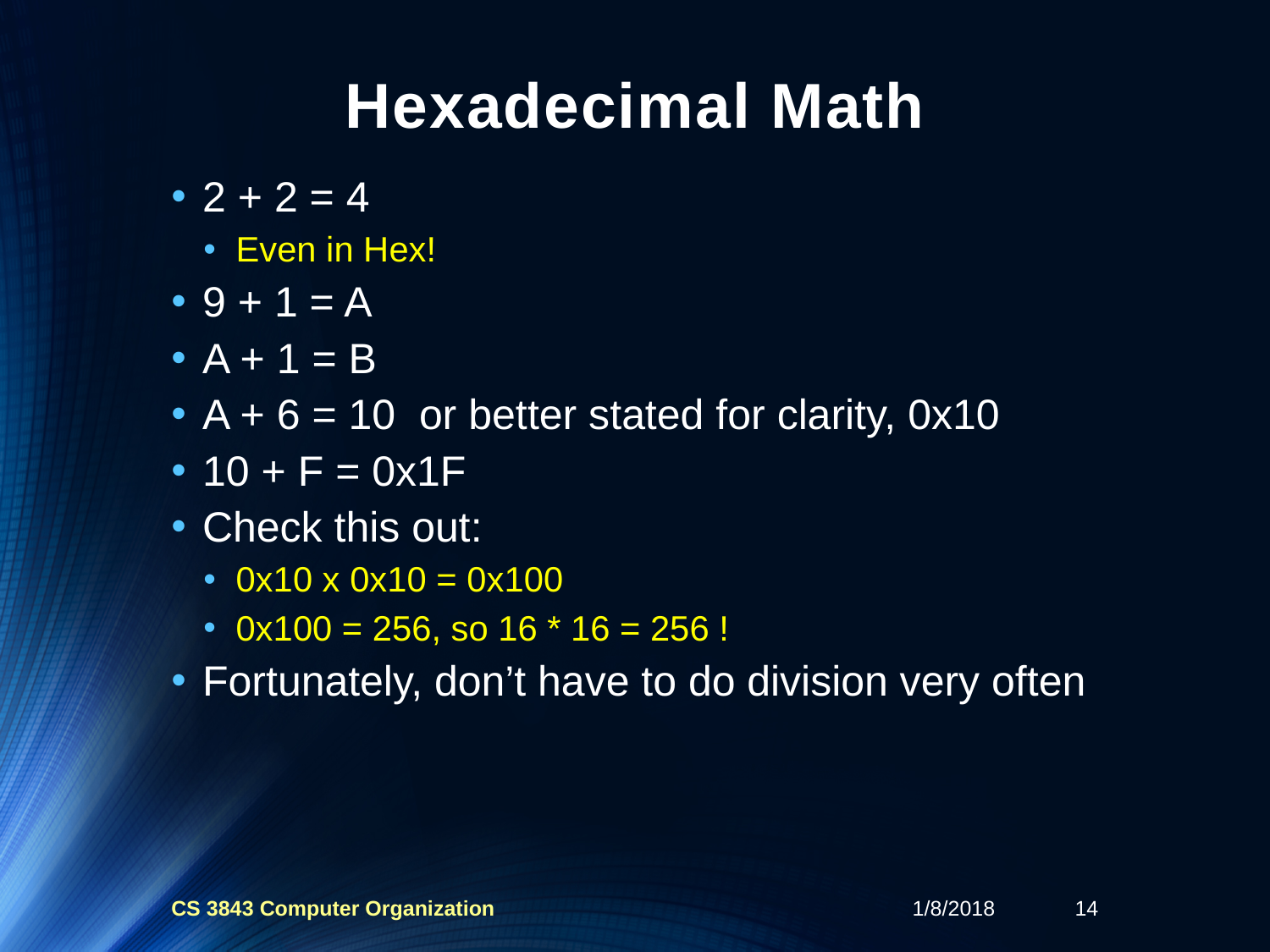

# Hexadecimal Math
2 + 2 = 4
Even in Hex!
9 + 1 = A
A + 1 = B
A + 6 = 10  or better stated for clarity, 0x10
10 + F = 0x1F
Check this out:
0x10 x 0x10 = 0x100
0x100 = 256, so 16 * 16 = 256 !
Fortunately, don’t have to do division very often

CS 3843 Computer Organization
1/8/2018
14